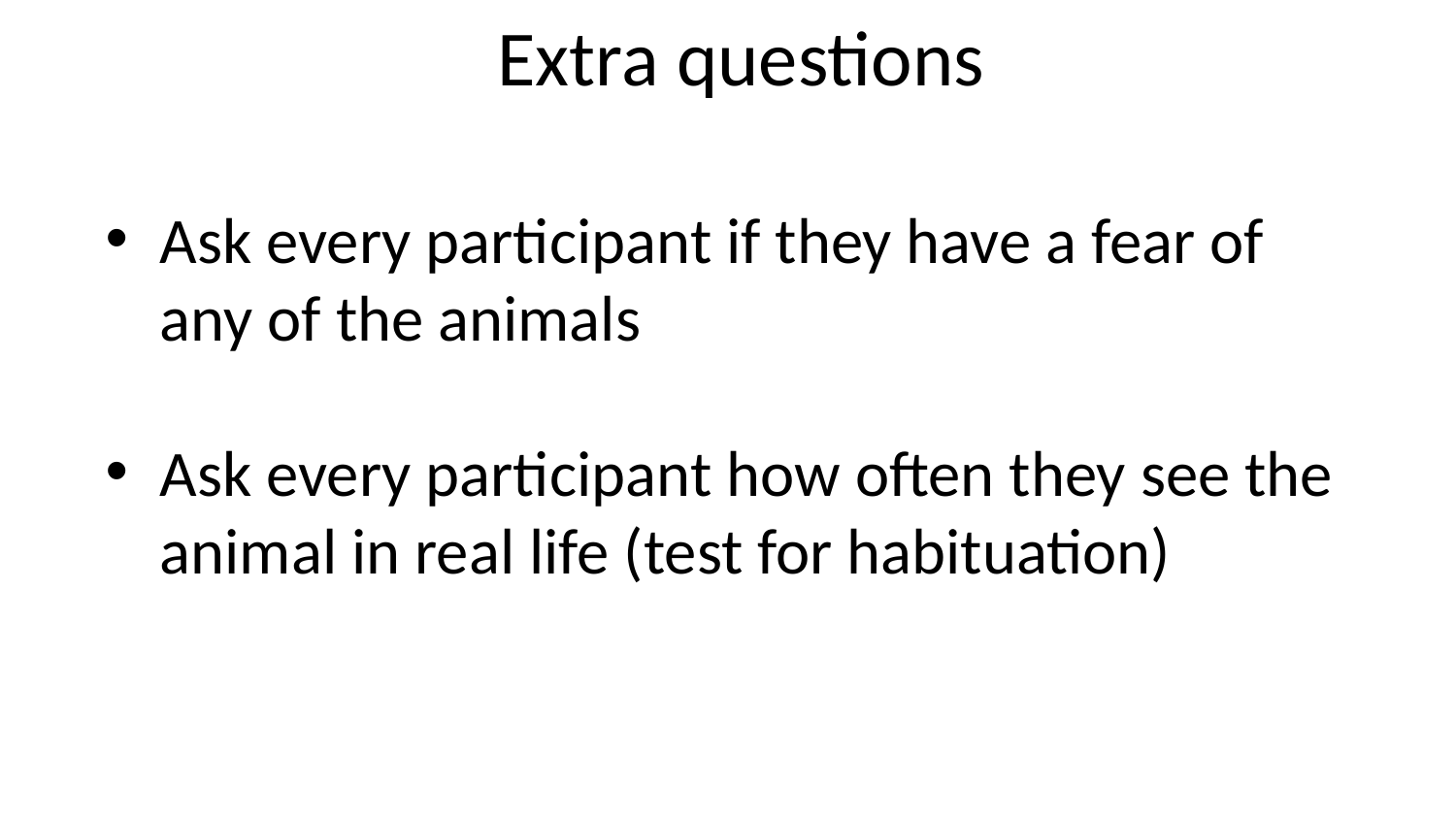

# Extra questions
Ask every participant if they have a fear of any of the animals

Ask every participant how often they see the animal in real life (test for habituation)